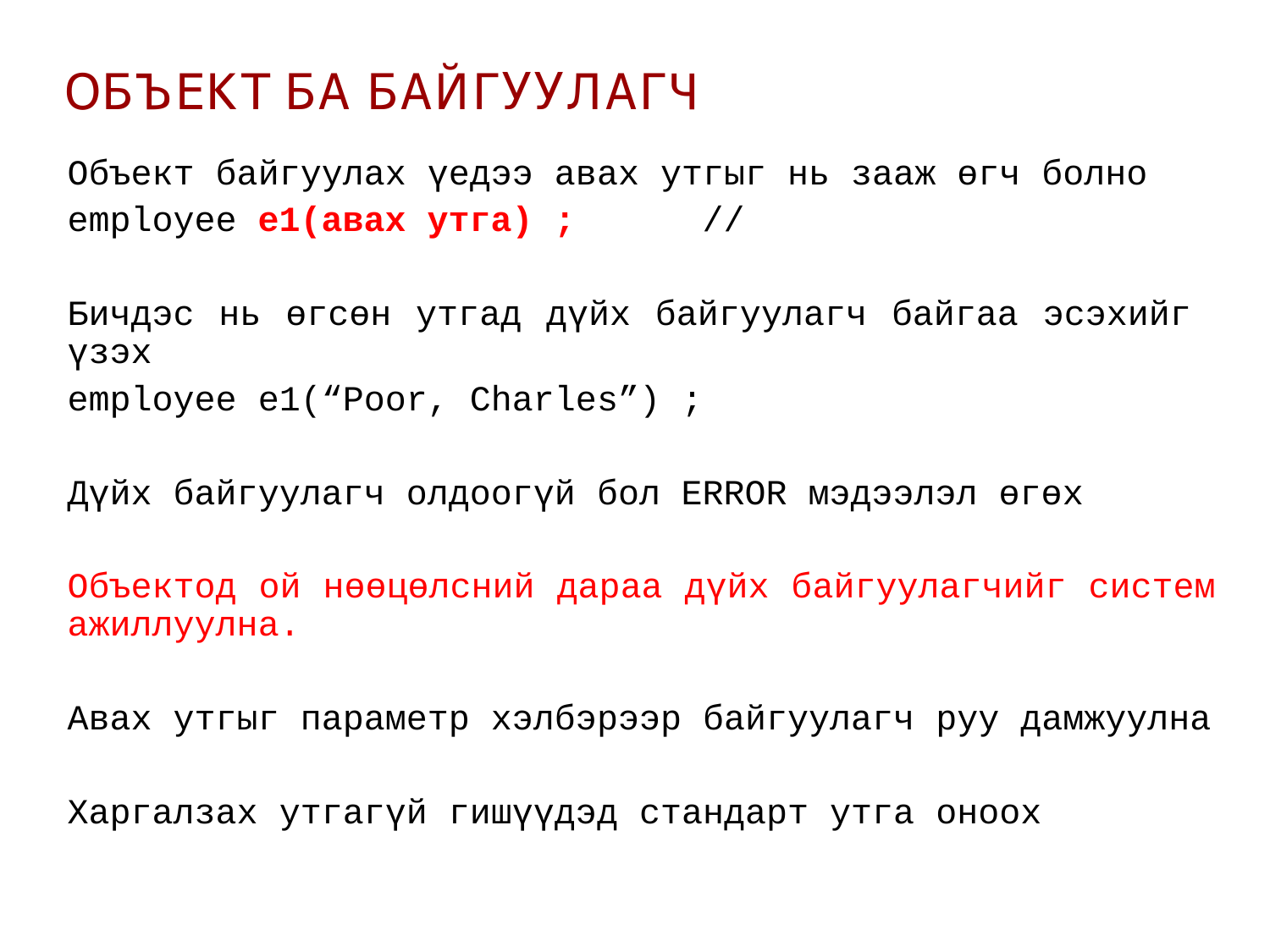

ОБЪЕКТ БА БАЙГУУЛАГЧ
Объект байгуулах үедээ авах утгыг нь зааж өгч болно
employee e1(авах утга) ; 	//

Бичдэс нь өгсөн утгад дүйх байгуулагч байгаа эсэхийг  үзэх
employee e1(“Poor, Charles”) ;

Дүйх байгуулагч олдоогүй бол ERROR мэдээлэл өгөх

Объектод ой нөөцөлсний дараа дүйх байгуулагчийг систем ажиллуулна.

Авах утгыг параметр хэлбэрээр байгуулагч руу дамжуулна

Харгалзах утгагүй гишүүдэд стандарт утга оноох